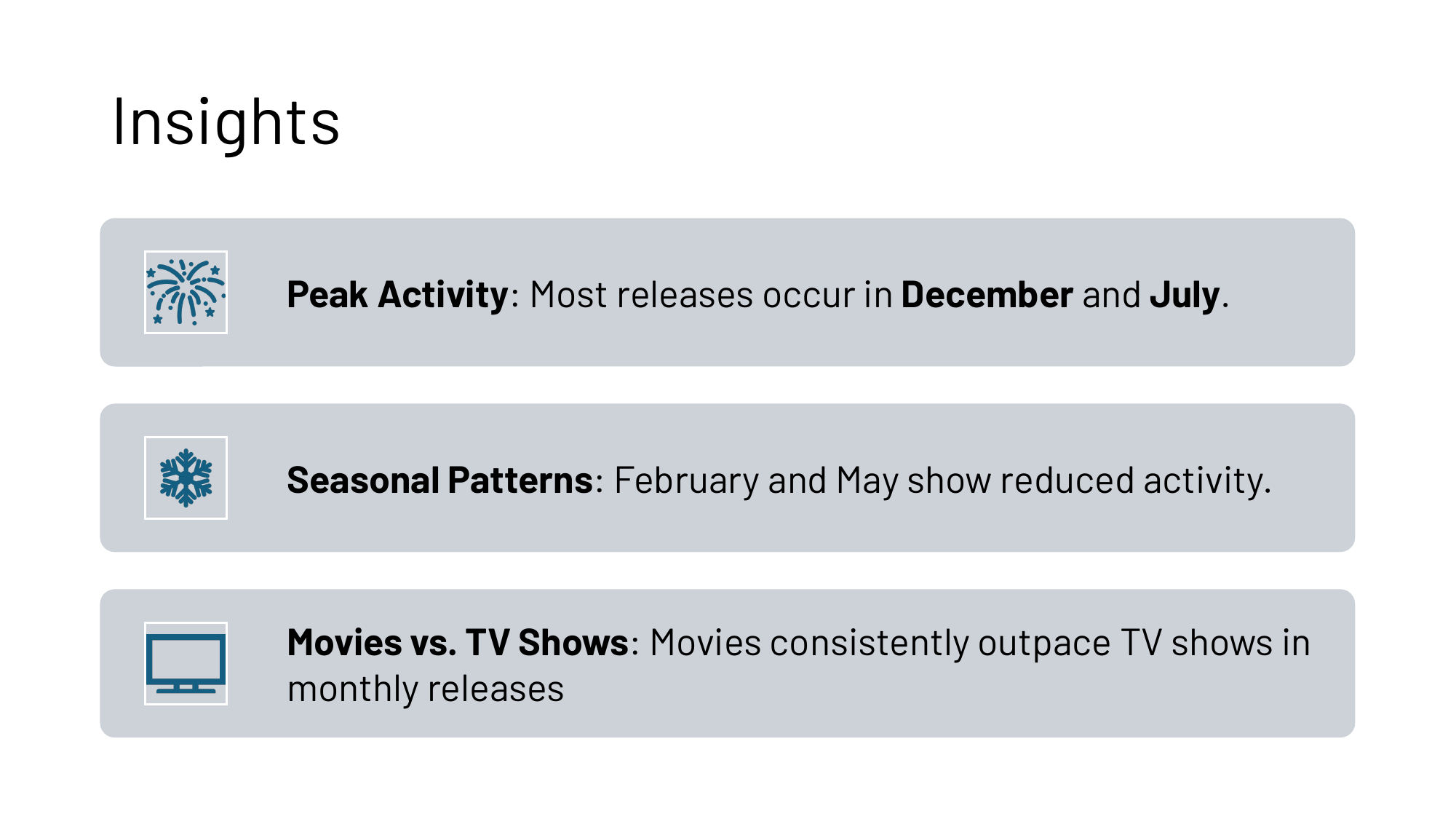

# Insights
Peak Activity: Most releases occur in December and July.
Seasonal Patterns: February and May show reduced activity.
Movies vs. TV Shows: Movies consistently outpace TV shows in monthly releases